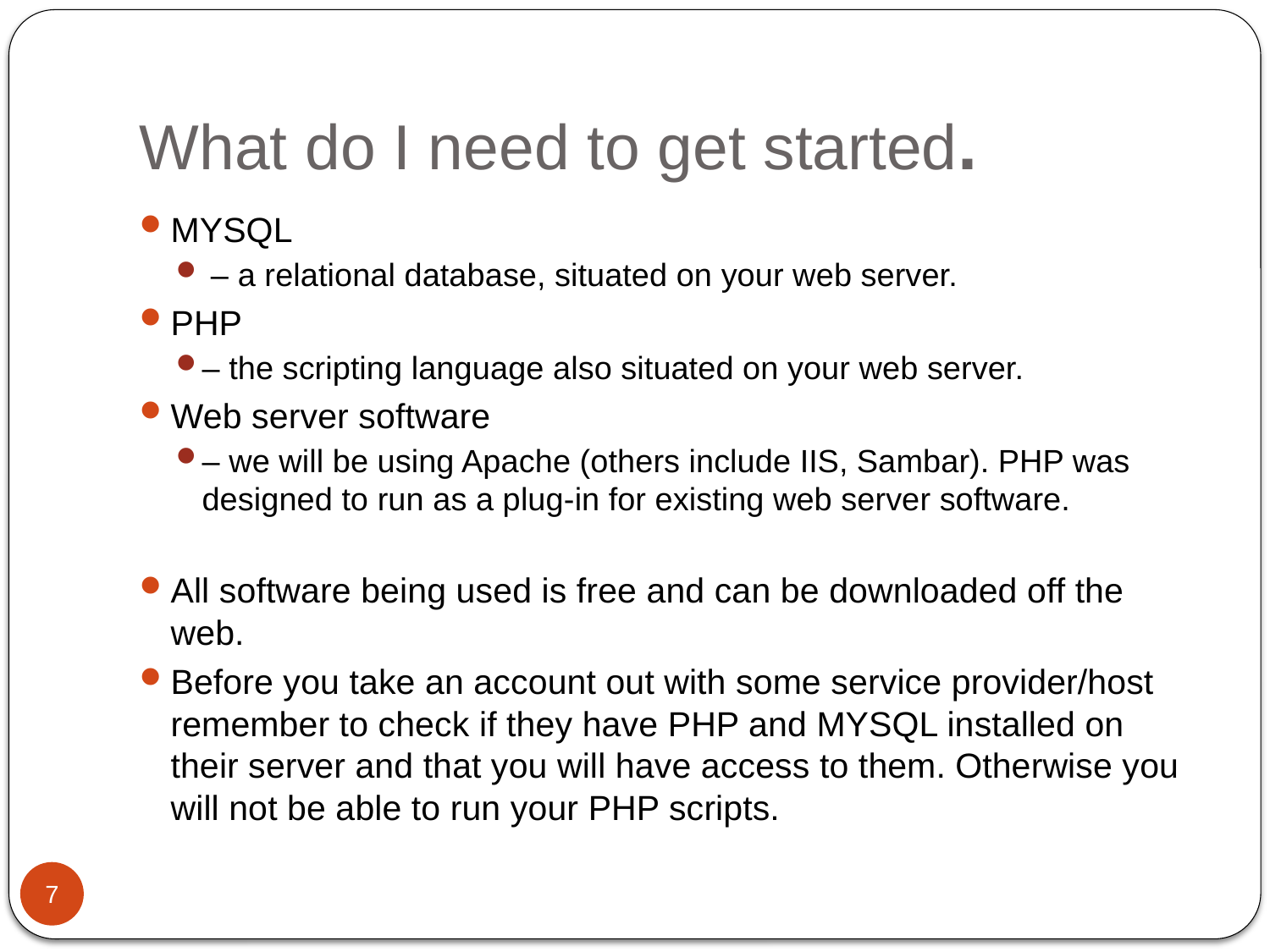

# What do I need to get started.
MYSQL
 – a relational database, situated on your web server.
PHP
– the scripting language also situated on your web server.
Web server software
– we will be using Apache (others include IIS, Sambar). PHP was designed to run as a plug-in for existing web server software.

All software being used is free and can be downloaded off the web.
Before you take an account out with some service provider/host remember to check if they have PHP and MYSQL installed on their server and that you will have access to them. Otherwise you will not be able to run your PHP scripts.

7